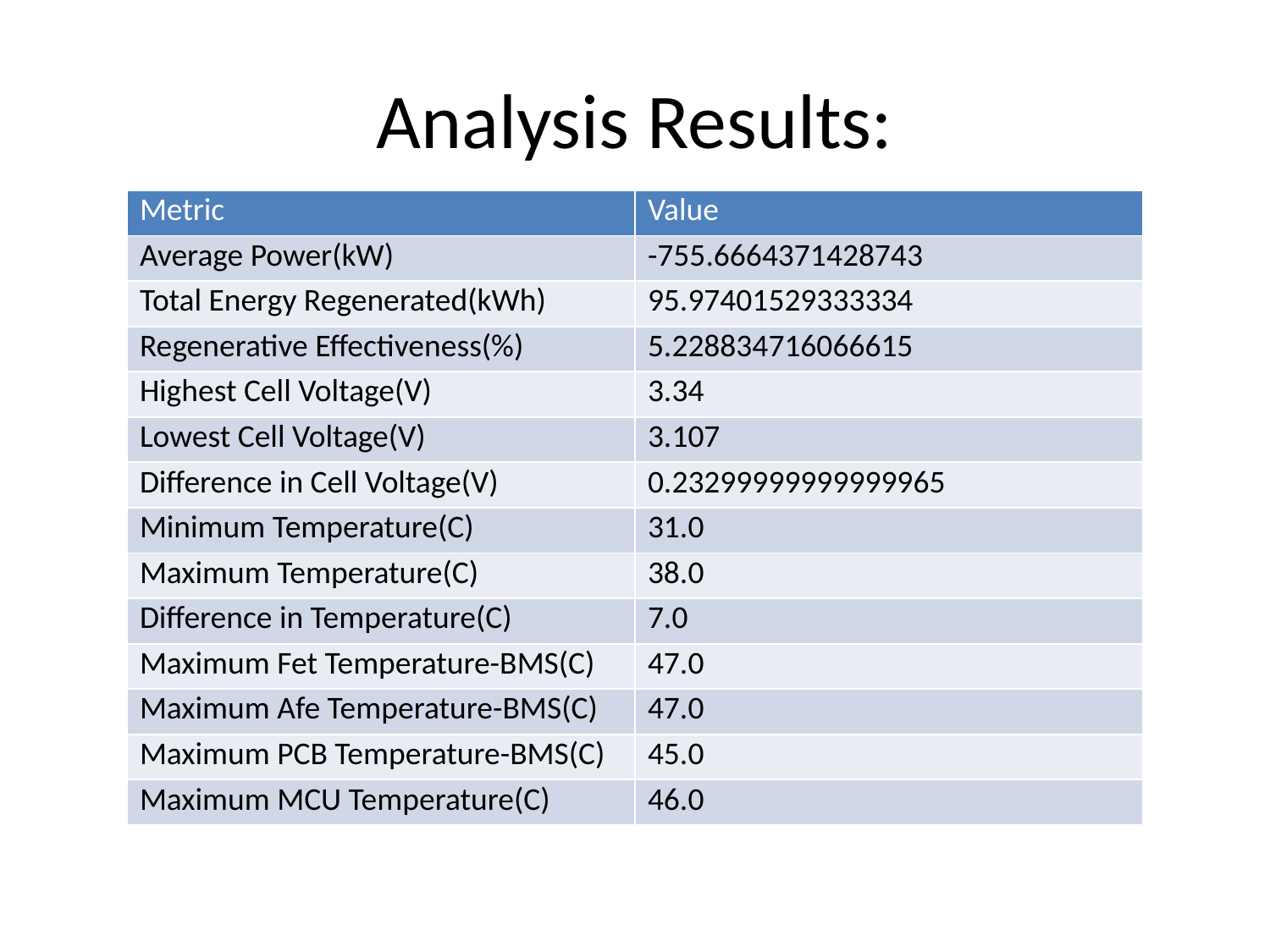

# Analysis Results:
| Metric | Value |
| --- | --- |
| Average Power(kW) | -755.6664371428743 |
| Total Energy Regenerated(kWh) | 95.97401529333334 |
| Regenerative Effectiveness(%) | 5.228834716066615 |
| Highest Cell Voltage(V) | 3.34 |
| Lowest Cell Voltage(V) | 3.107 |
| Difference in Cell Voltage(V) | 0.23299999999999965 |
| Minimum Temperature(C) | 31.0 |
| Maximum Temperature(C) | 38.0 |
| Difference in Temperature(C) | 7.0 |
| Maximum Fet Temperature-BMS(C) | 47.0 |
| Maximum Afe Temperature-BMS(C) | 47.0 |
| Maximum PCB Temperature-BMS(C) | 45.0 |
| Maximum MCU Temperature(C) | 46.0 |